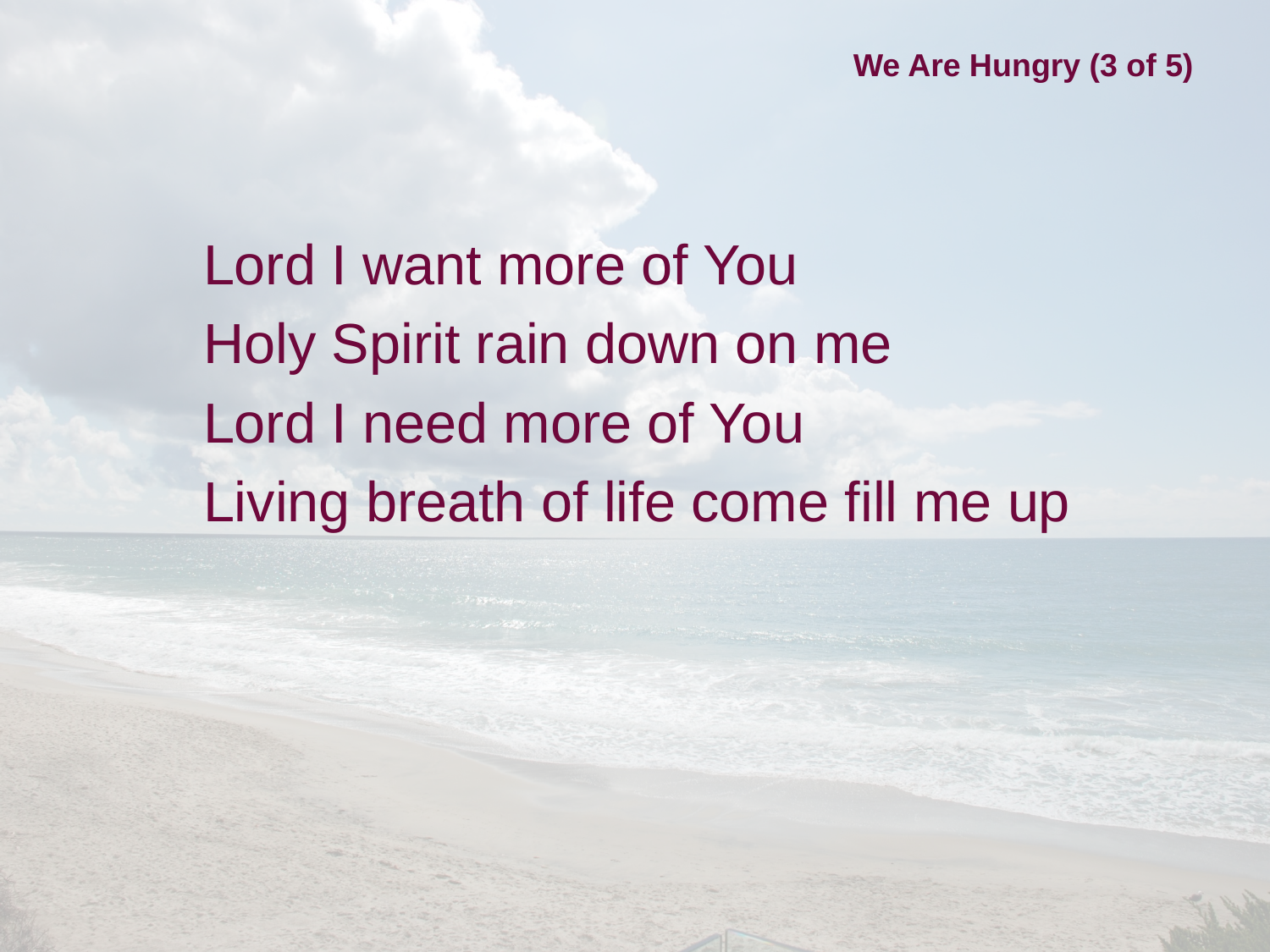

# We Are Hungry (3 of 5)
Lord I want more of You
Holy Spirit rain down on me
Lord I need more of You
Living breath of life come fill me up